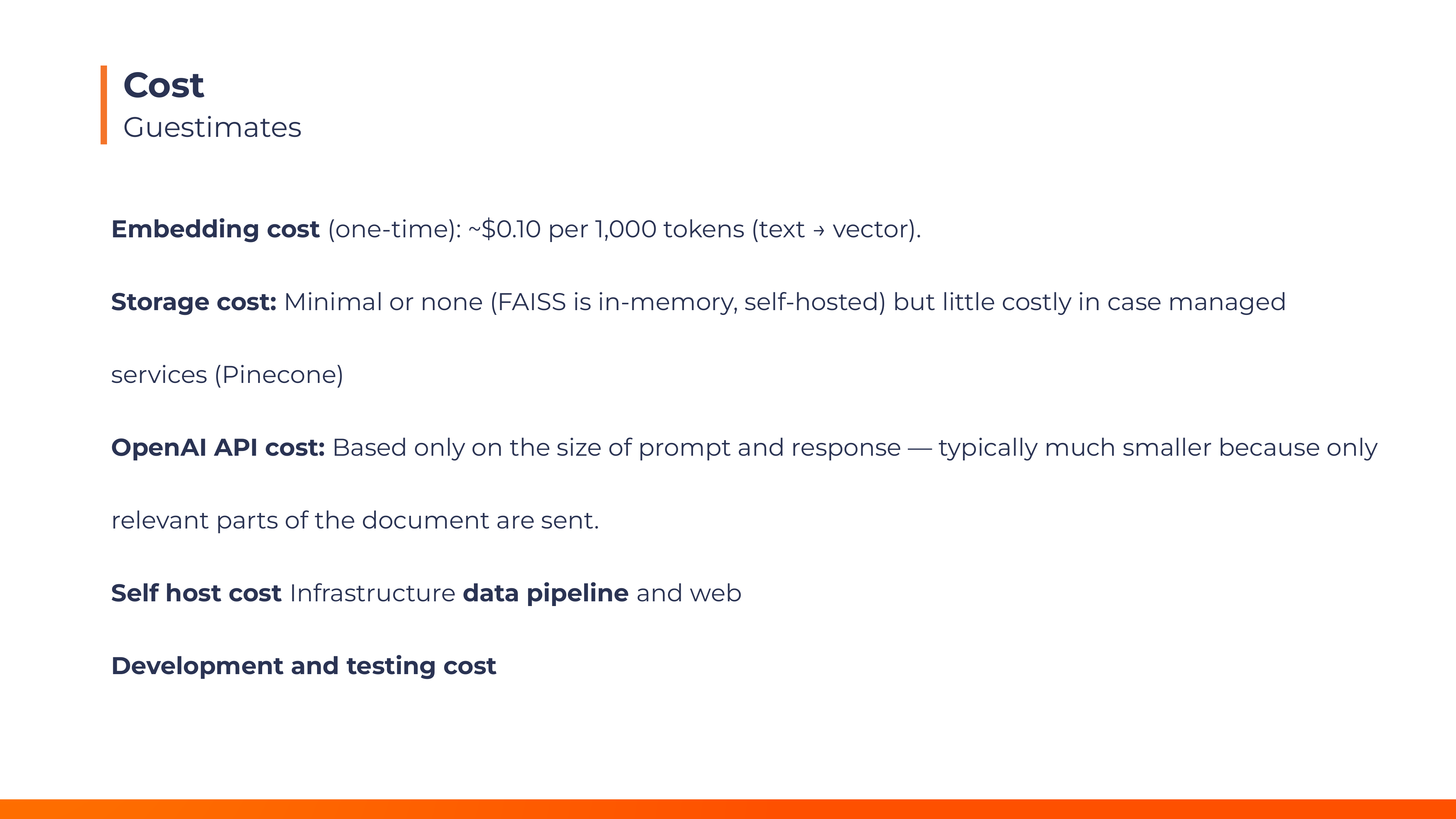

# Cost
Guestimates
Embedding cost (one-time): ~$0.10 per 1,000 tokens (text → vector).
Storage cost: Minimal or none (FAISS is in-memory, self-hosted) but little costly in case managed services (Pinecone)
OpenAI API cost: Based only on the size of prompt and response — typically much smaller because only relevant parts of the document are sent.
Self host cost Infrastructure data pipeline and web
Development and testing cost